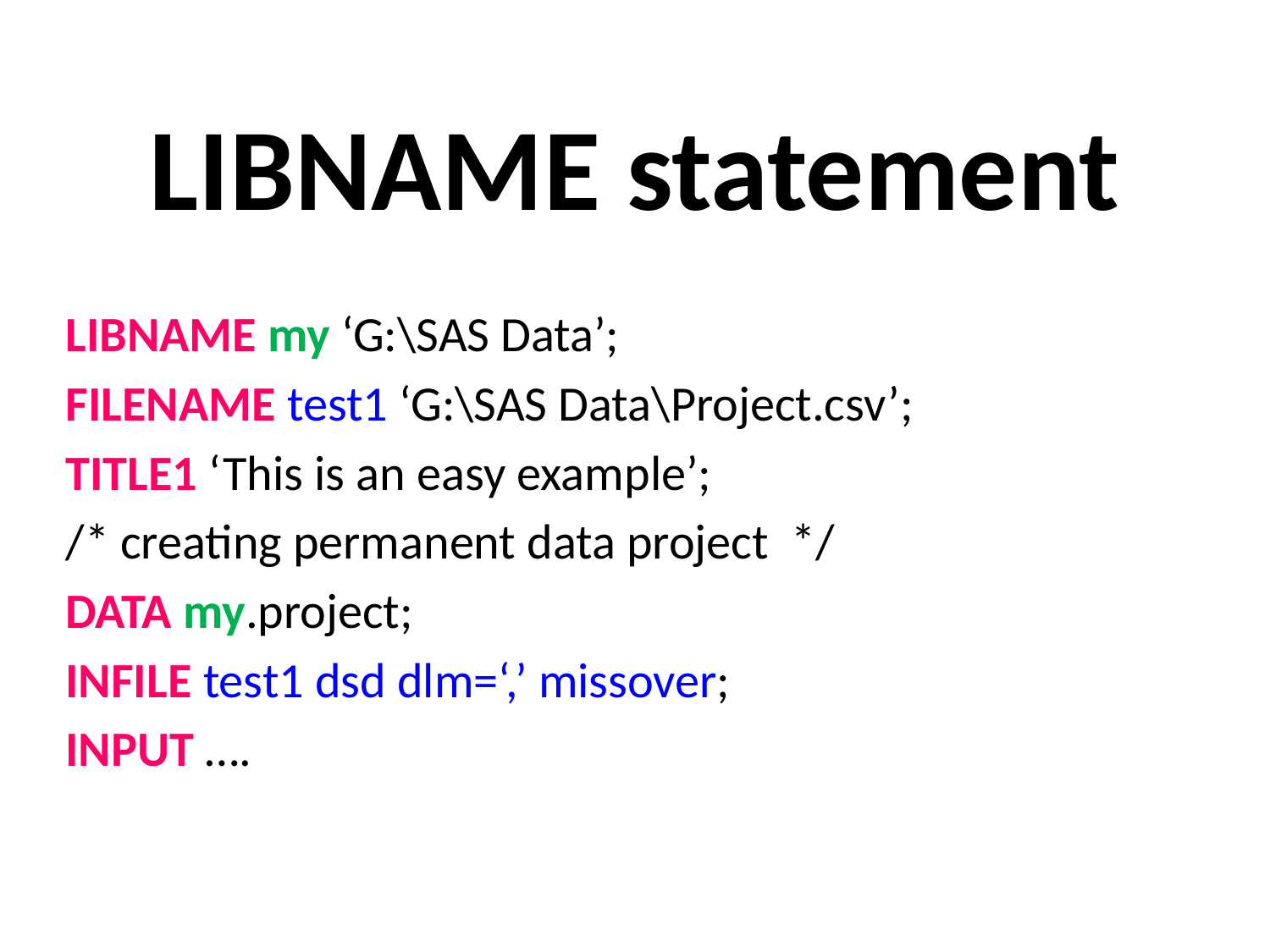

# LIBNAME statement
LIBNAME my ‘G:\SAS Data’;
FILENAME test1 ‘G:\SAS Data\Project.csv’;
TITLE1 ‘This is an easy example’;
/* creating permanent data project  */
DATA my.project;
INFILE test1 dsd dlm=‘,’ missover;
INPUT ….